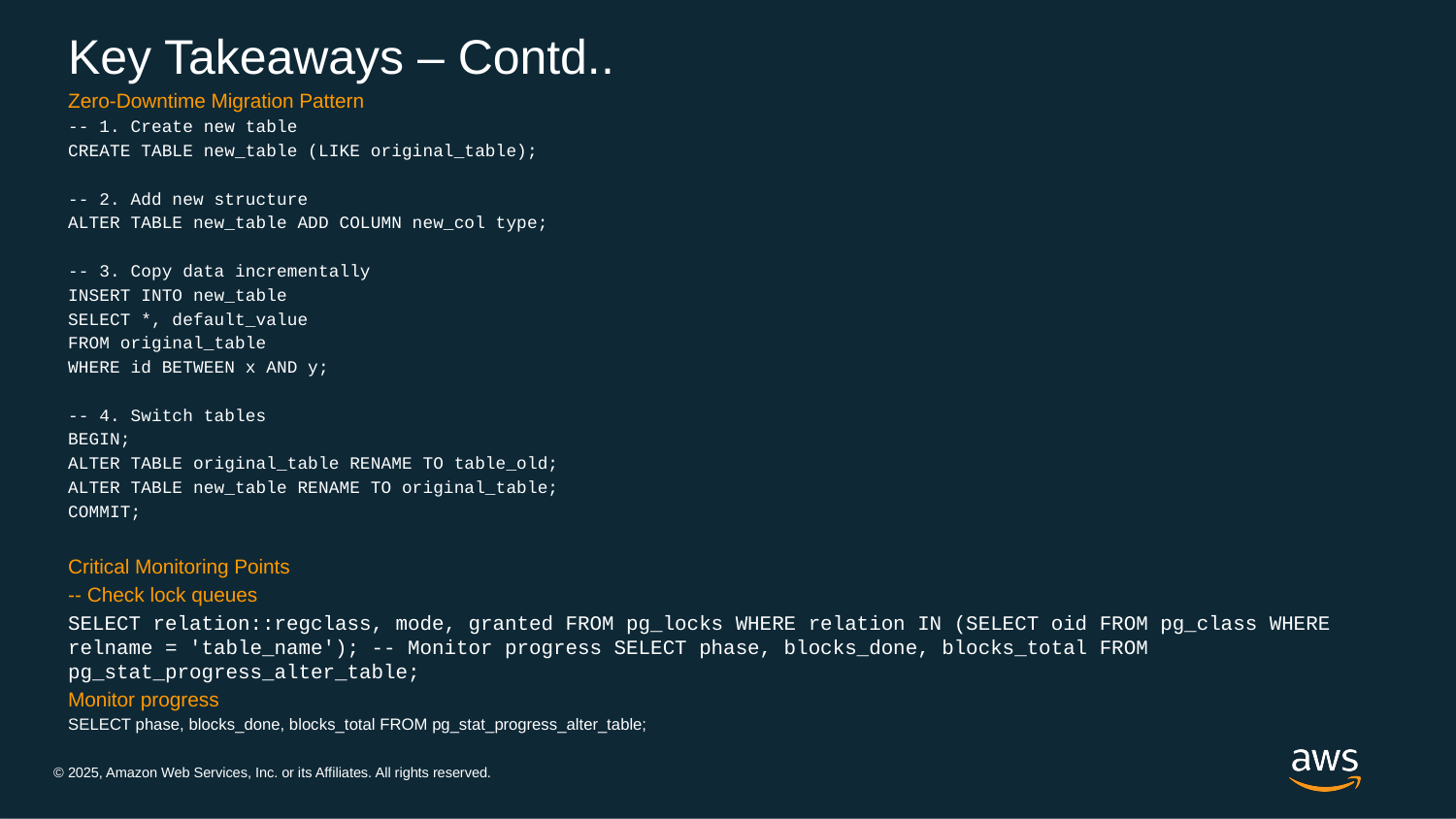

# Key Takeaways – Contd..
Zero-Downtime Migration Pattern
-- 1. Create new table
CREATE TABLE new_table (LIKE original_table);

-- 2. Add new structure
ALTER TABLE new_table ADD COLUMN new_col type;

-- 3. Copy data incrementally
INSERT INTO new_table
SELECT *, default_value
FROM original_table
WHERE id BETWEEN x AND y;

-- 4. Switch tables
BEGIN;
ALTER TABLE original_table RENAME TO table_old;
ALTER TABLE new_table RENAME TO original_table;
COMMIT;

Critical Monitoring Points
-- Check lock queues
SELECT relation::regclass, mode, granted FROM pg_locks WHERE relation IN (SELECT oid FROM pg_class WHERE relname = 'table_name'); -- Monitor progress SELECT phase, blocks_done, blocks_total FROM pg_stat_progress_alter_table;
Monitor progress
SELECT phase, blocks_done, blocks_total FROM pg_stat_progress_alter_table;